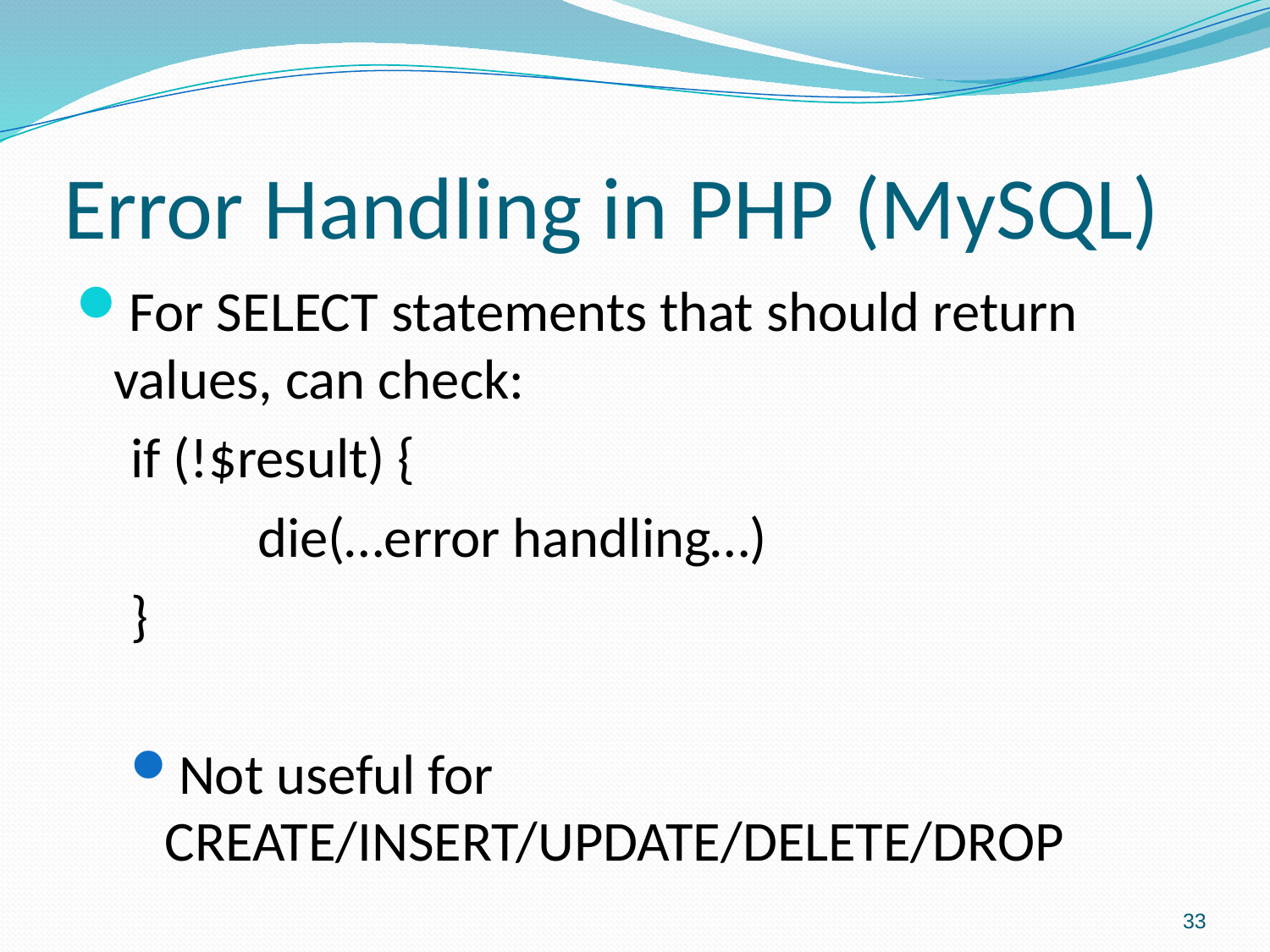

# Error Handling in PHP (MySQL)
For SELECT statements that should return values, can check:
if (!$result) {
	die(…error handling…)
}

Not useful for CREATE/INSERT/UPDATE/DELETE/DROP
33